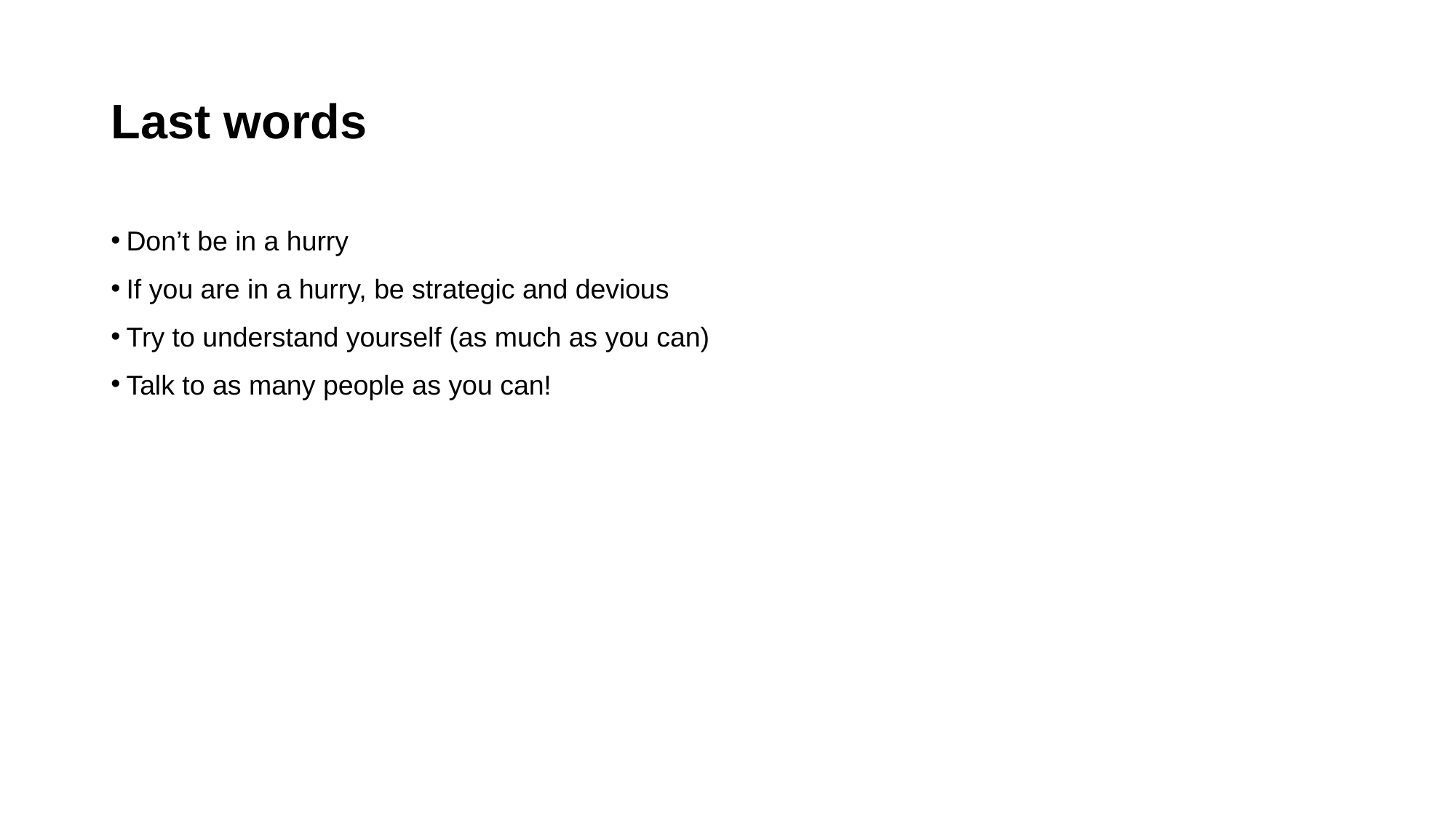

# Last words
Don’t be in a hurry
If you are in a hurry, be strategic and devious
Try to understand yourself (as much as you can)
Talk to as many people as you can!